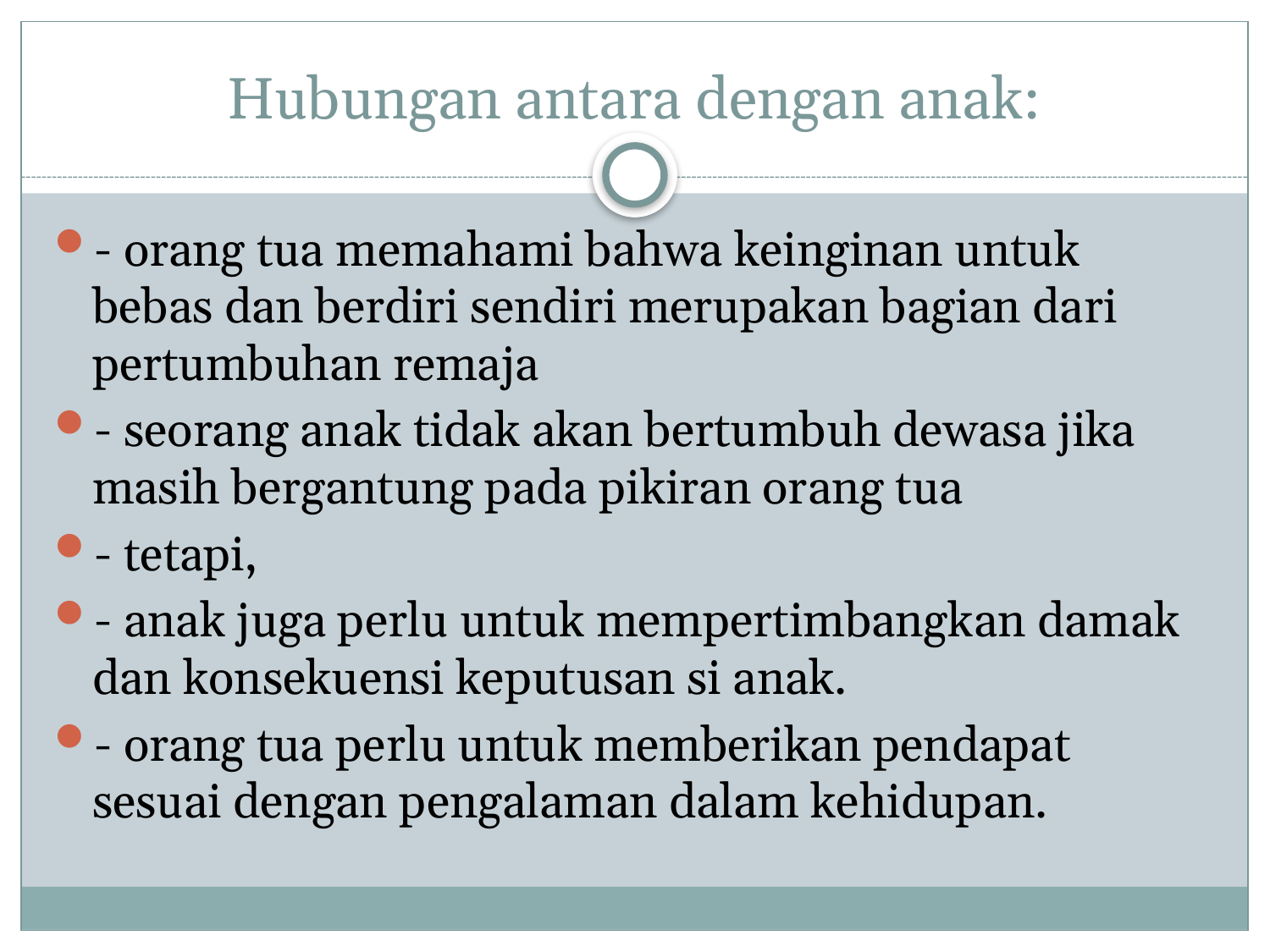

# Hubungan antara dengan anak:
- orang tua memahami bahwa keinginan untuk bebas dan berdiri sendiri merupakan bagian dari pertumbuhan remaja
- seorang anak tidak akan bertumbuh dewasa jika masih bergantung pada pikiran orang tua
- tetapi,
- anak juga perlu untuk mempertimbangkan damak dan konsekuensi keputusan si anak.
- orang tua perlu untuk memberikan pendapat sesuai dengan pengalaman dalam kehidupan.